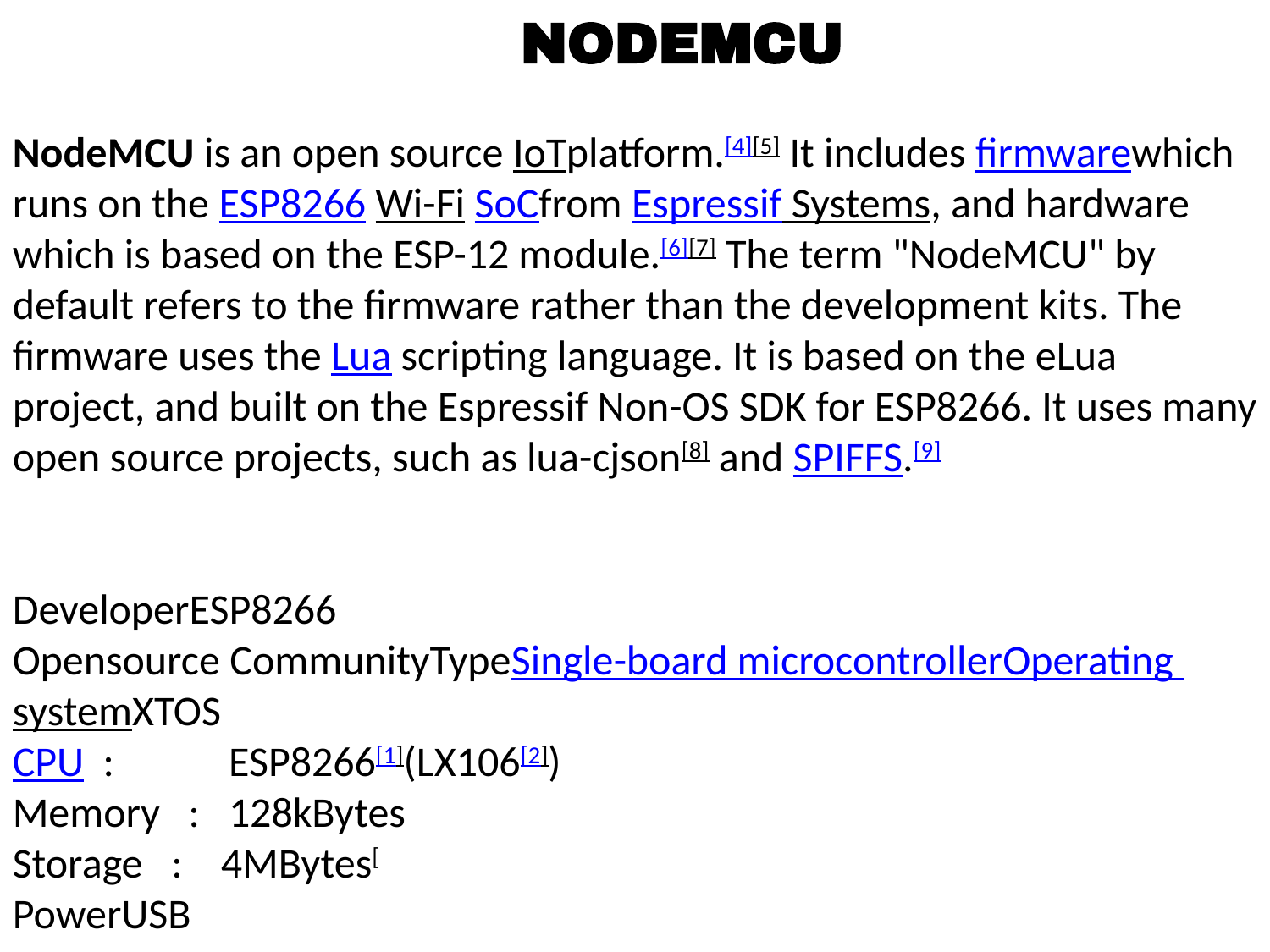

NODEMCU

NodeMCU is an open source IoTplatform.[4][5] It includes firmwarewhich runs on the ESP8266 Wi-Fi SoCfrom Espressif Systems, and hardware which is based on the ESP-12 module.[6][7] The term "NodeMCU" by default refers to the firmware rather than the development kits. The firmware uses the Lua scripting language. It is based on the eLua project, and built on the Espressif Non-OS SDK for ESP8266. It uses many open source projects, such as lua-cjson[8] and SPIFFS.[9]

DeveloperESP8266
Opensource CommunityTypeSingle-board microcontrollerOperating systemXTOS
CPU  :            ESP8266[1](LX106[2])
Memory   :   128kBytes
Storage   :    4MBytes[
PowerUSB